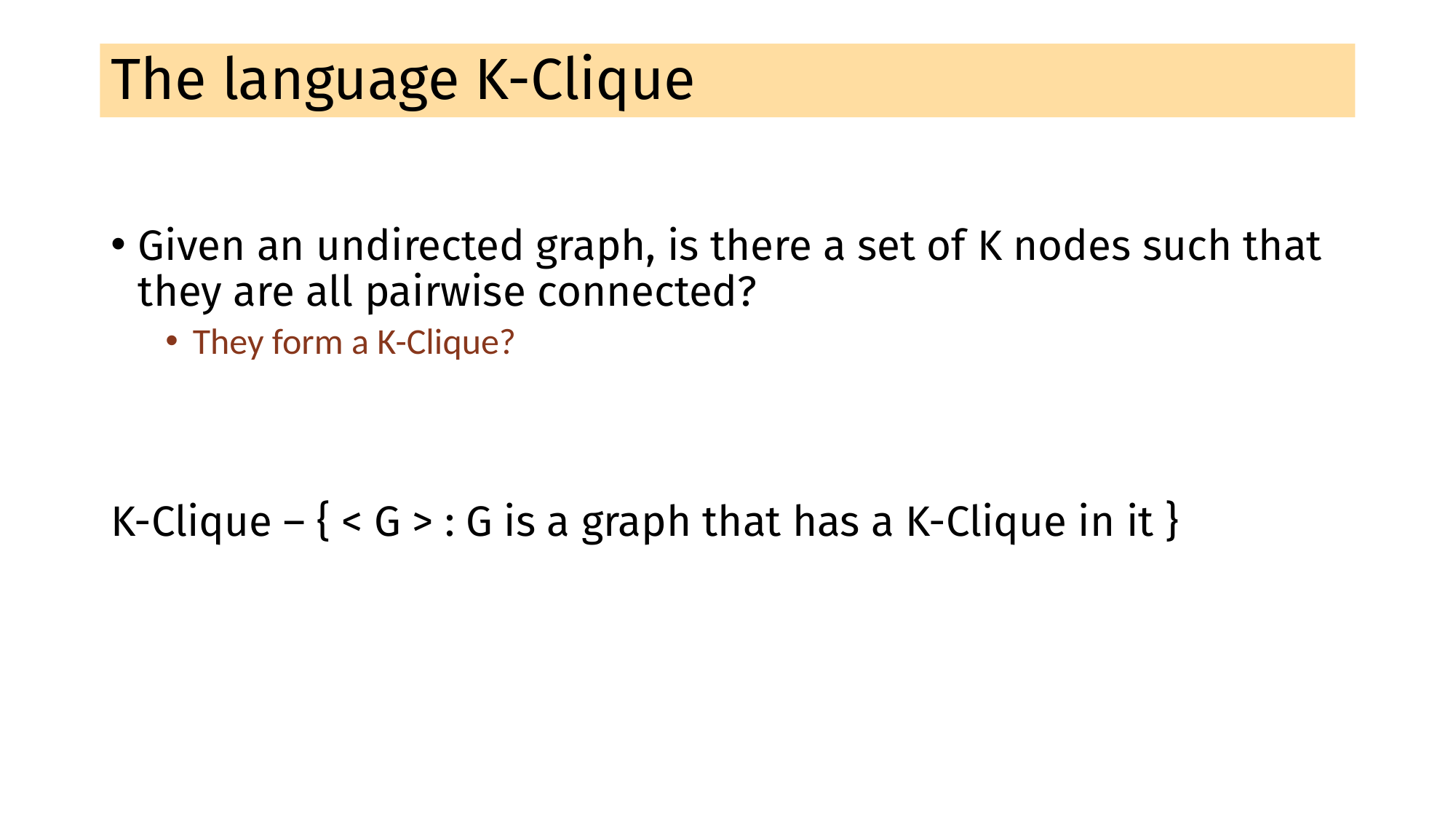

# The language K-Clique
Given an undirected graph, is there a set of K nodes such that they are all pairwise connected?
They form a K-Clique?

K-Clique – { < G > : G is a graph that has a K-Clique in it }